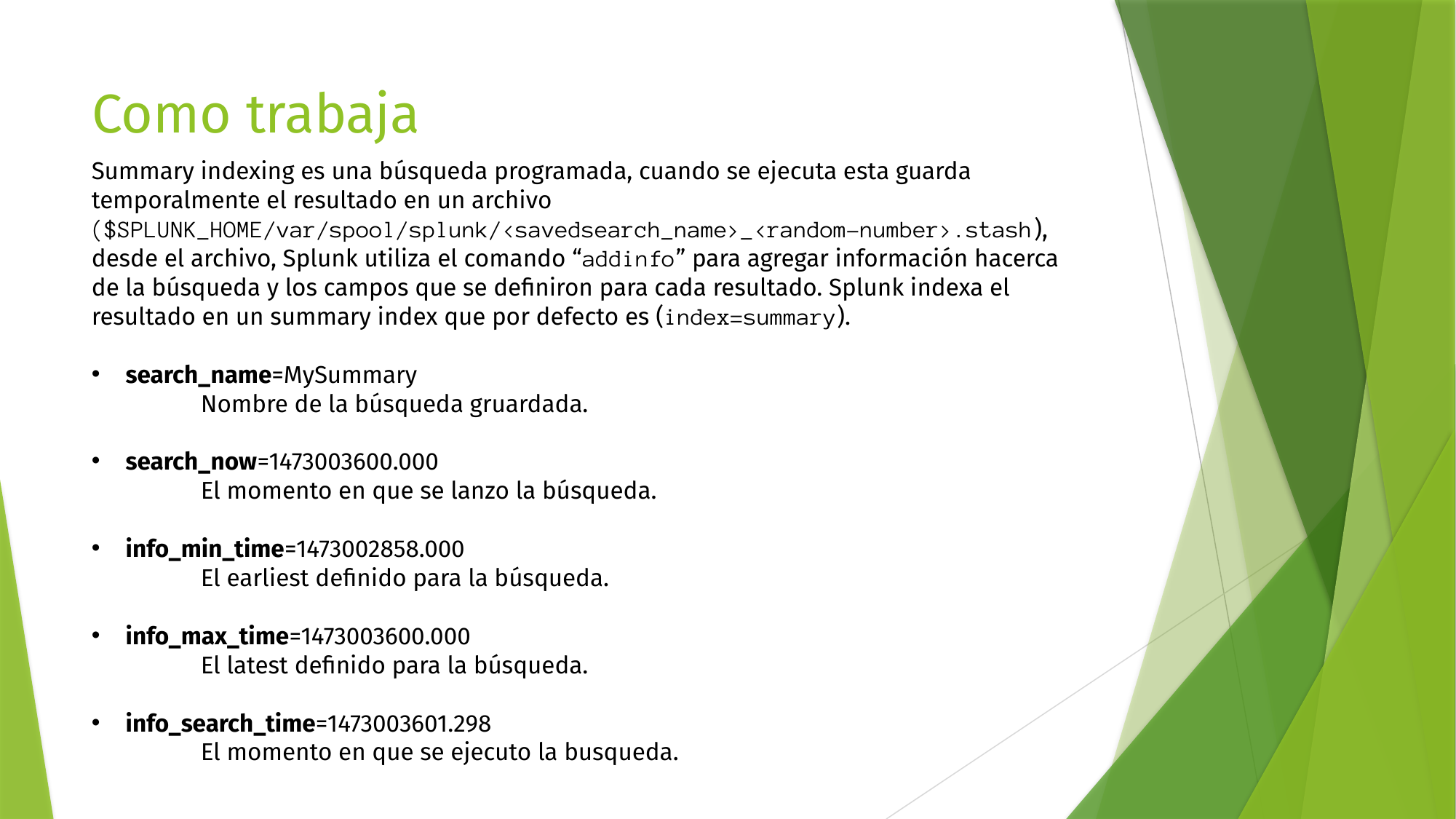

# Como trabaja
Summary indexing es una búsqueda programada, cuando se ejecuta esta guarda temporalmente el resultado en un archivo ($SPLUNK_HOME/var/spool/splunk/<savedsearch_name>_<random-number>.stash), desde el archivo, Splunk utiliza el comando “addinfo” para agregar información hacerca de la búsqueda y los campos que se definiron para cada resultado. Splunk indexa el resultado en un summary index que por defecto es (index=summary).

search_name=MySummary
	Nombre de la búsqueda gruardada.

search_now=1473003600.000
	El momento en que se lanzo la búsqueda.

info_min_time=1473002858.000
	El earliest definido para la búsqueda.

info_max_time=1473003600.000
	El latest definido para la búsqueda.

info_search_time=1473003601.298
	El momento en que se ejecuto la busqueda.